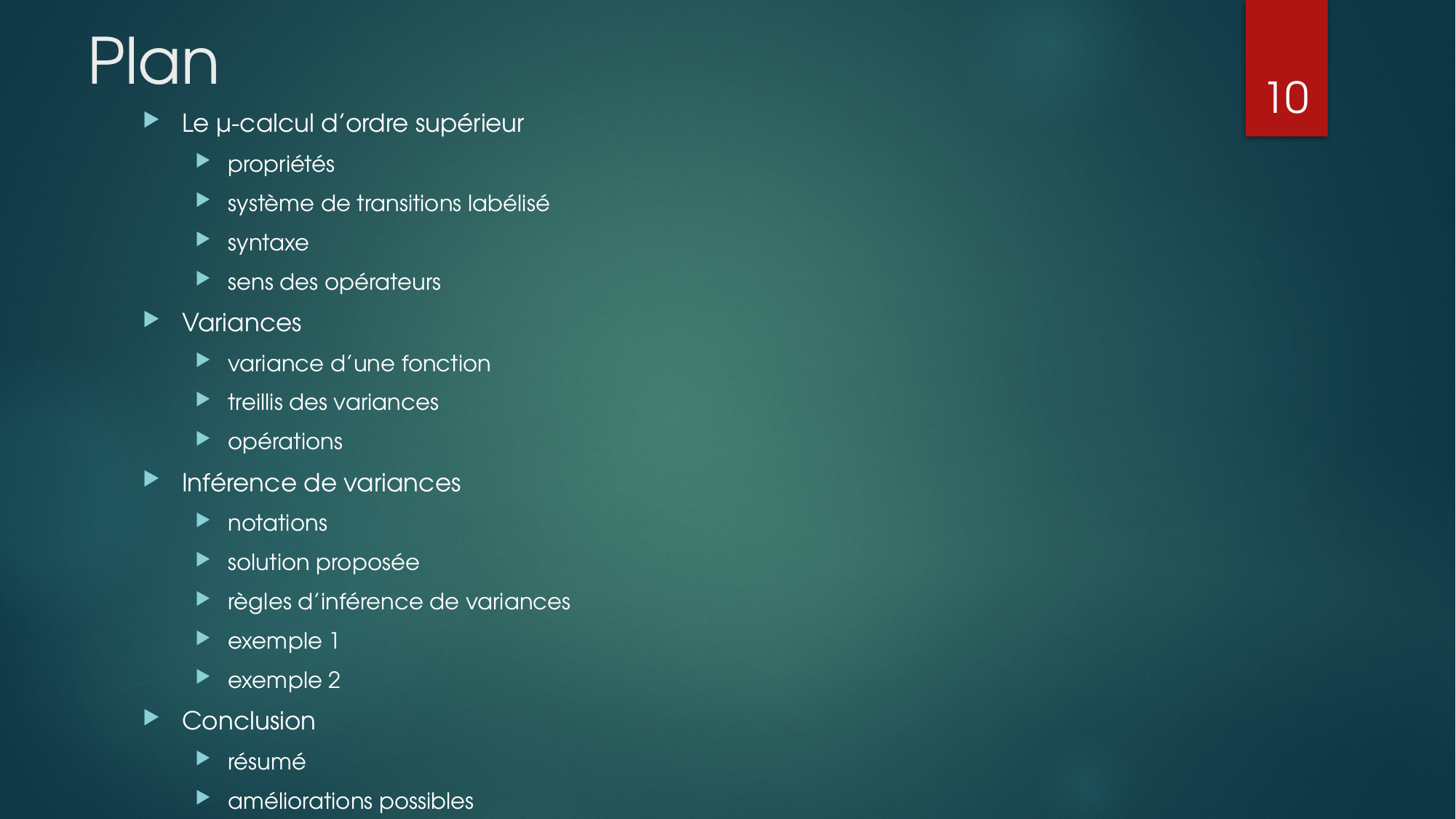

# Plan
10
Le μ-calcul d’ordre supérieur
propriétés
système de transitions labélisé
syntaxe
sens des opérateurs
Variances
variance d’une fonction
treillis des variances
opérations
Inférence de variances
notations
solution proposée
règles d’inférence de variances
exemple 1
exemple 2
Conclusion
résumé
améliorations possibles